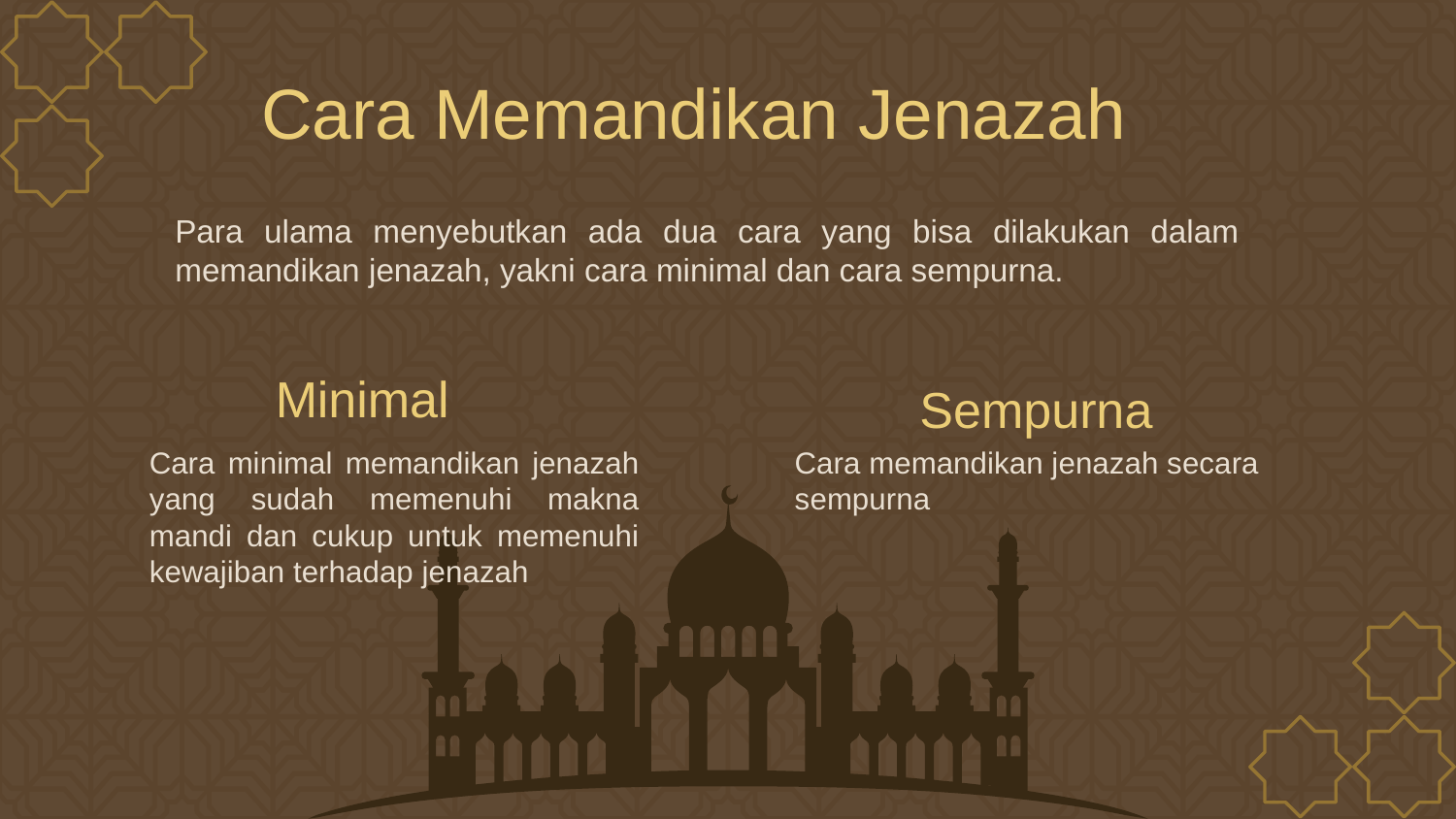

# Cara Memandikan Jenazah
Para ulama menyebutkan ada dua cara yang bisa dilakukan dalam memandikan jenazah, yakni cara minimal dan cara sempurna.

Minimal
Cara minimal memandikan jenazah yang sudah memenuhi makna mandi dan cukup untuk memenuhi kewajiban terhadap jenazah
Sempurna
Cara memandikan jenazah secara sempurna